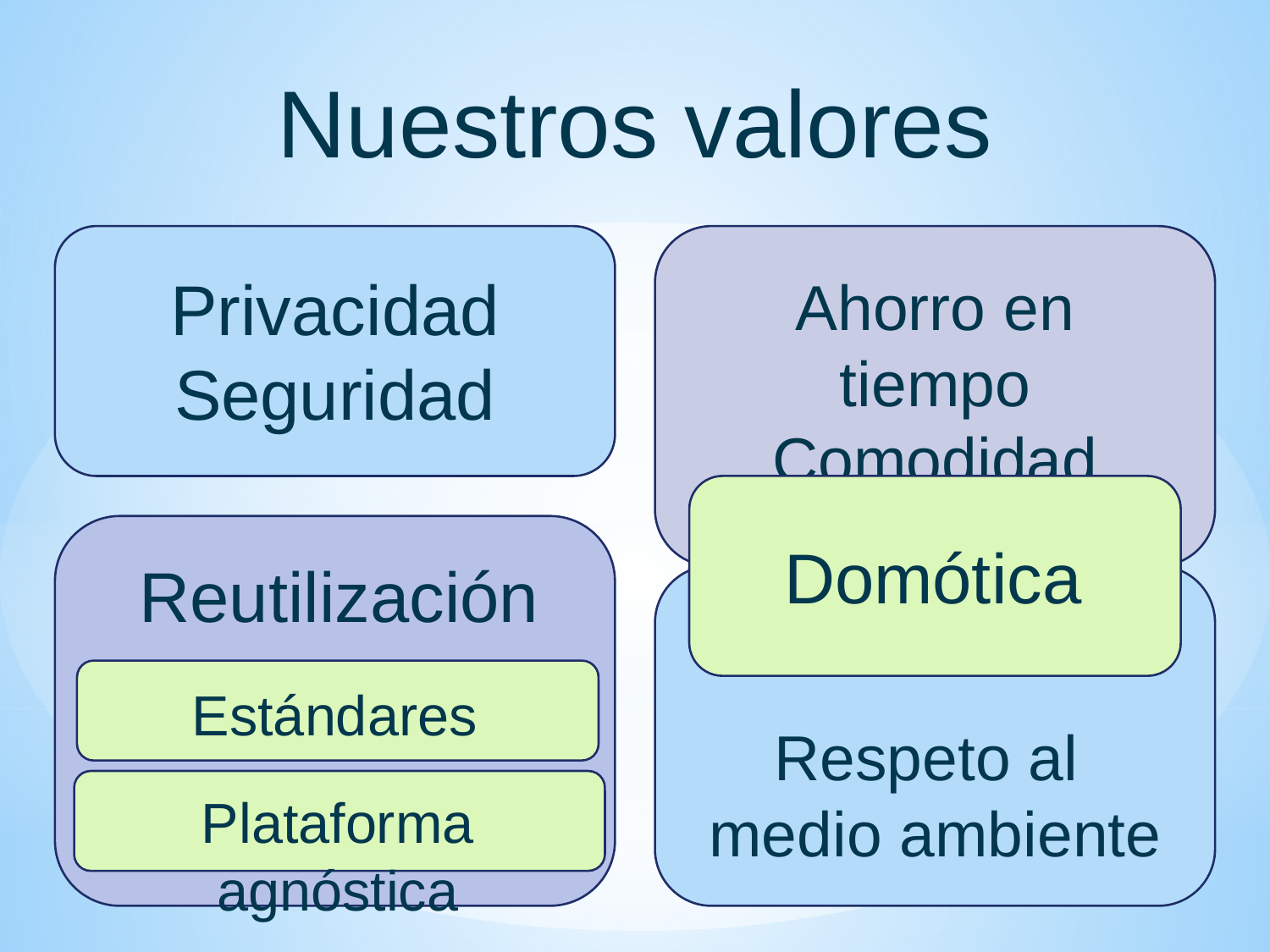

Nuestros valores

Privacidad
Seguridad
Ahorro en tiempo
Comodidad

Domótica
Reutilización

Estándares
Respeto al
medio ambiente

Plataforma agnóstica